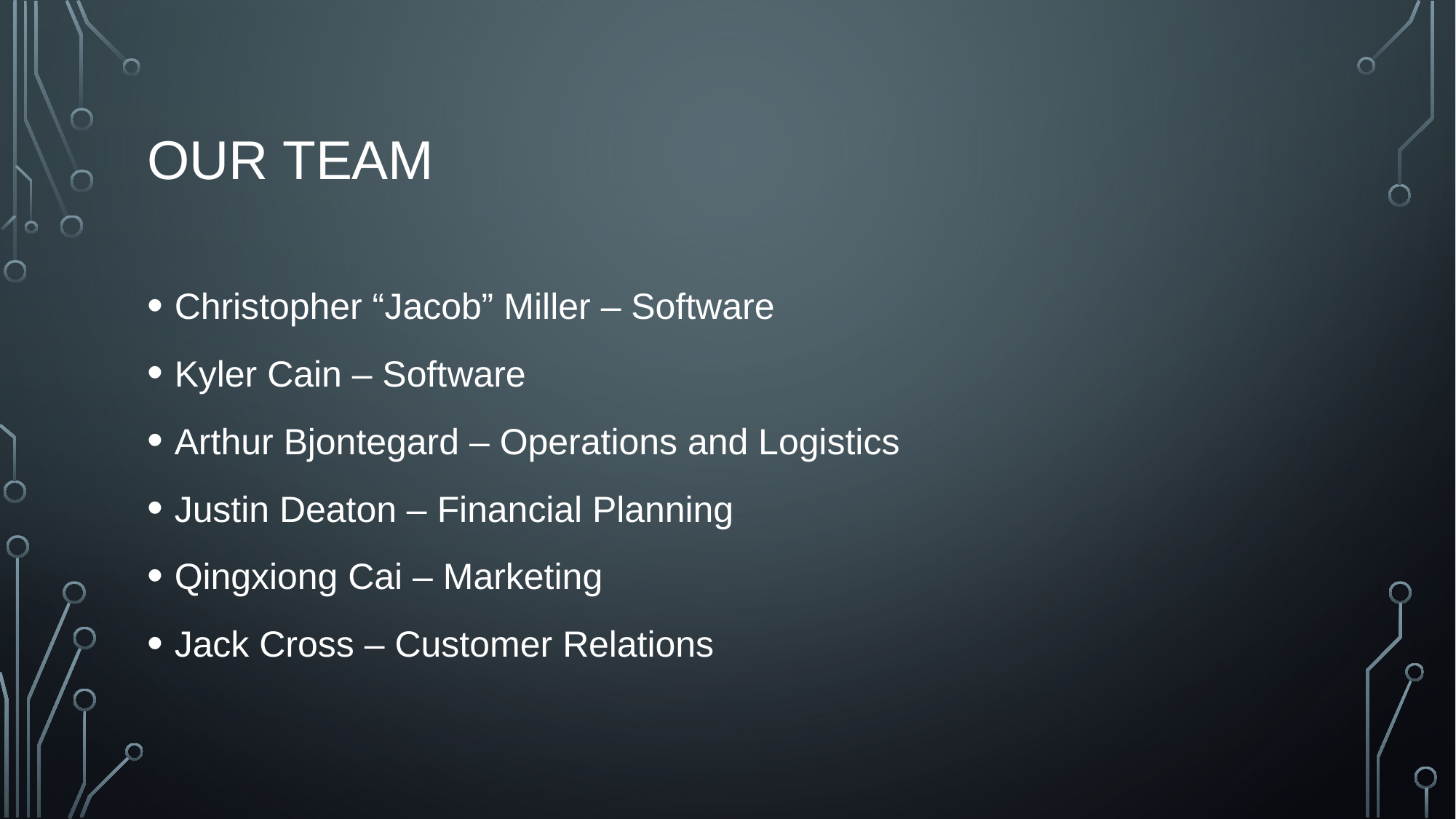

# Our Team
Christopher “Jacob” Miller – Software
Kyler Cain – Software
Arthur Bjontegard – Operations and Logistics
Justin Deaton – Financial Planning
Qingxiong Cai – Marketing
Jack Cross – Customer Relations